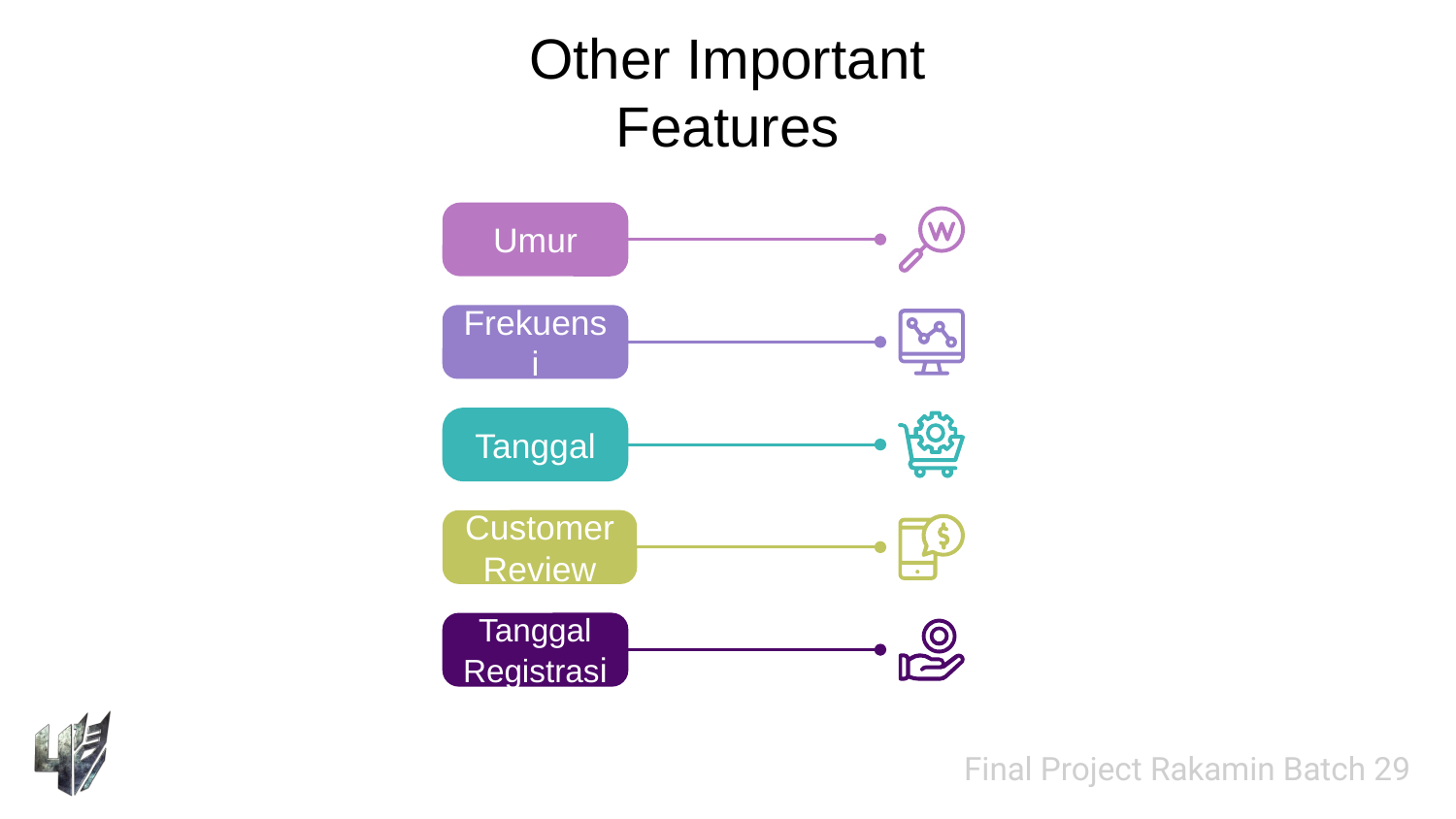

# Other Important Features

Umur

Frekuensi

Tanggal

Customer Review

Tanggal Registrasi